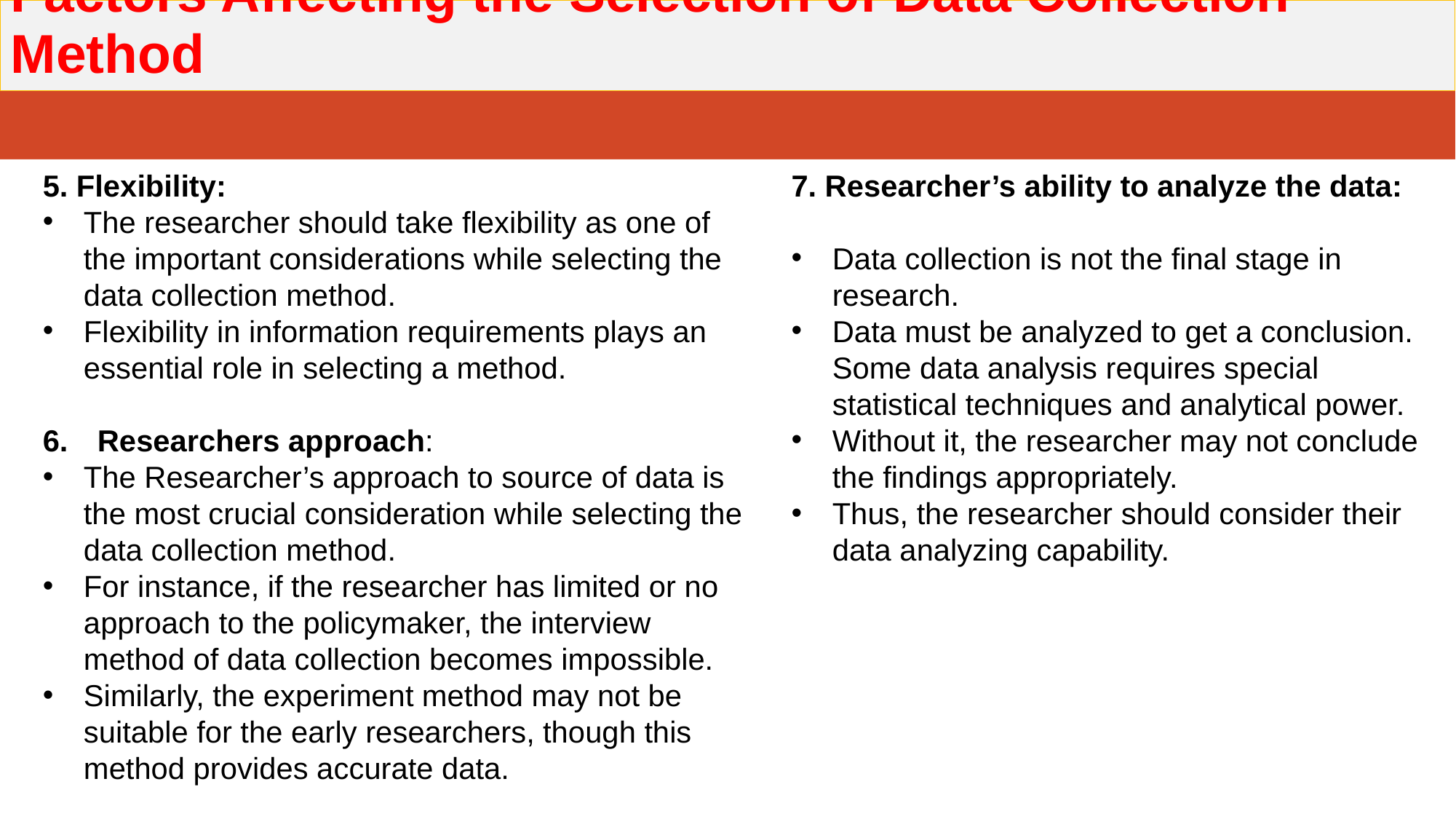

Factors Affecting the Selection of Data Collection Method
5. Flexibility:
The researcher should take flexibility as one of the important considerations while selecting the data collection method.
Flexibility in information requirements plays an essential role in selecting a method.

Researchers approach:
The Researcher’s approach to source of data is the most crucial consideration while selecting the data collection method.
For instance, if the researcher has limited or no approach to the policymaker, the interview method of data collection becomes impossible.
Similarly, the experiment method may not be suitable for the early researchers, though this method provides accurate data.
7. Researcher’s ability to analyze the data:

Data collection is not the final stage in research.
Data must be analyzed to get a conclusion. Some data analysis requires special statistical techniques and analytical power.
Without it, the researcher may not conclude the findings appropriately.
Thus, the researcher should consider their data analyzing capability.